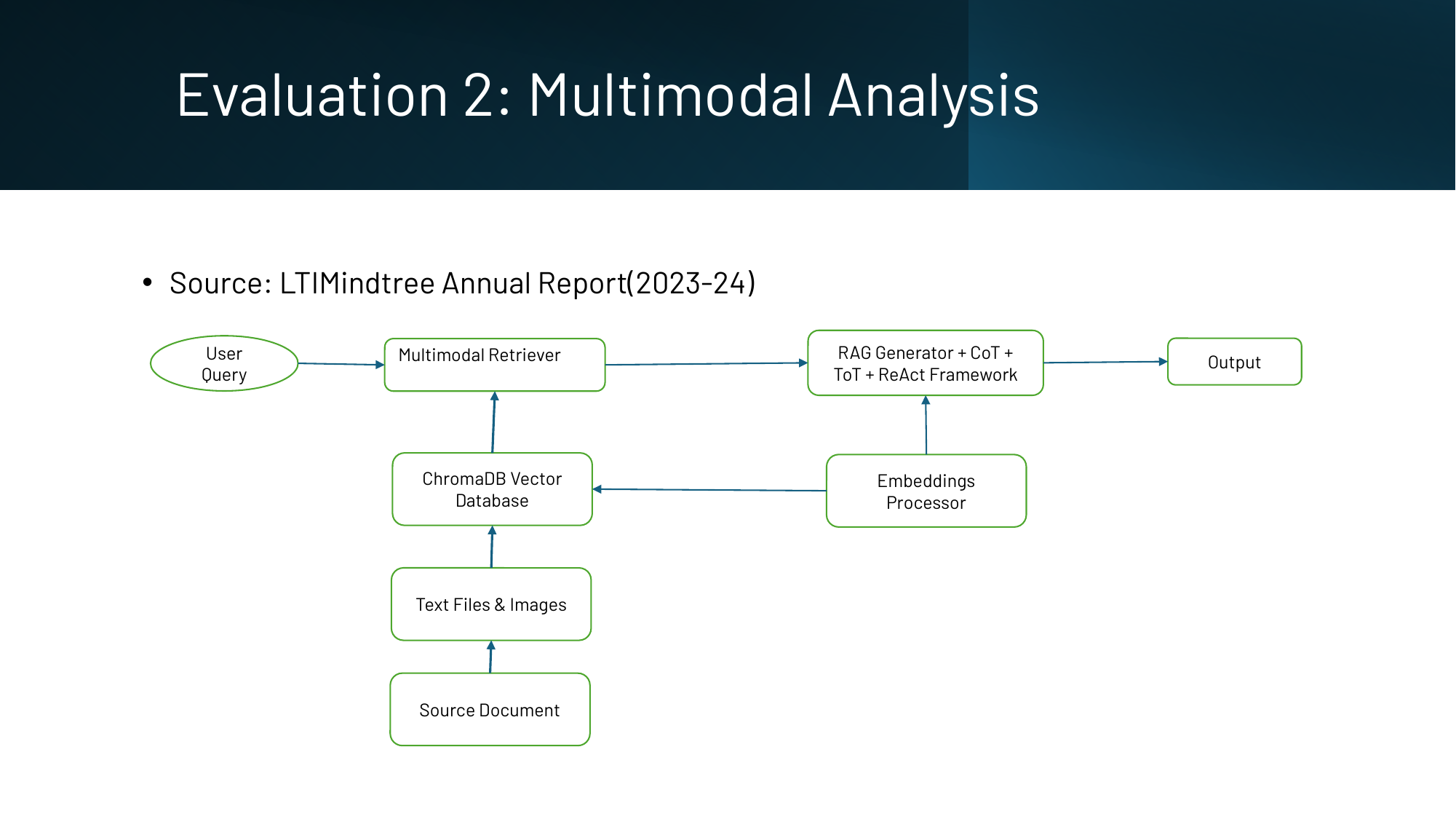

# Evaluation 2: Multimodal Analysis
Source: LTIMindtree Annual Report(2023-24)

RAG Generator + CoT + ToT + ReAct Framework
User Query
Output

Multimodal Retriever
ChromaDB Vector Database
Embeddings Processor
Text Files & Images
Source Document